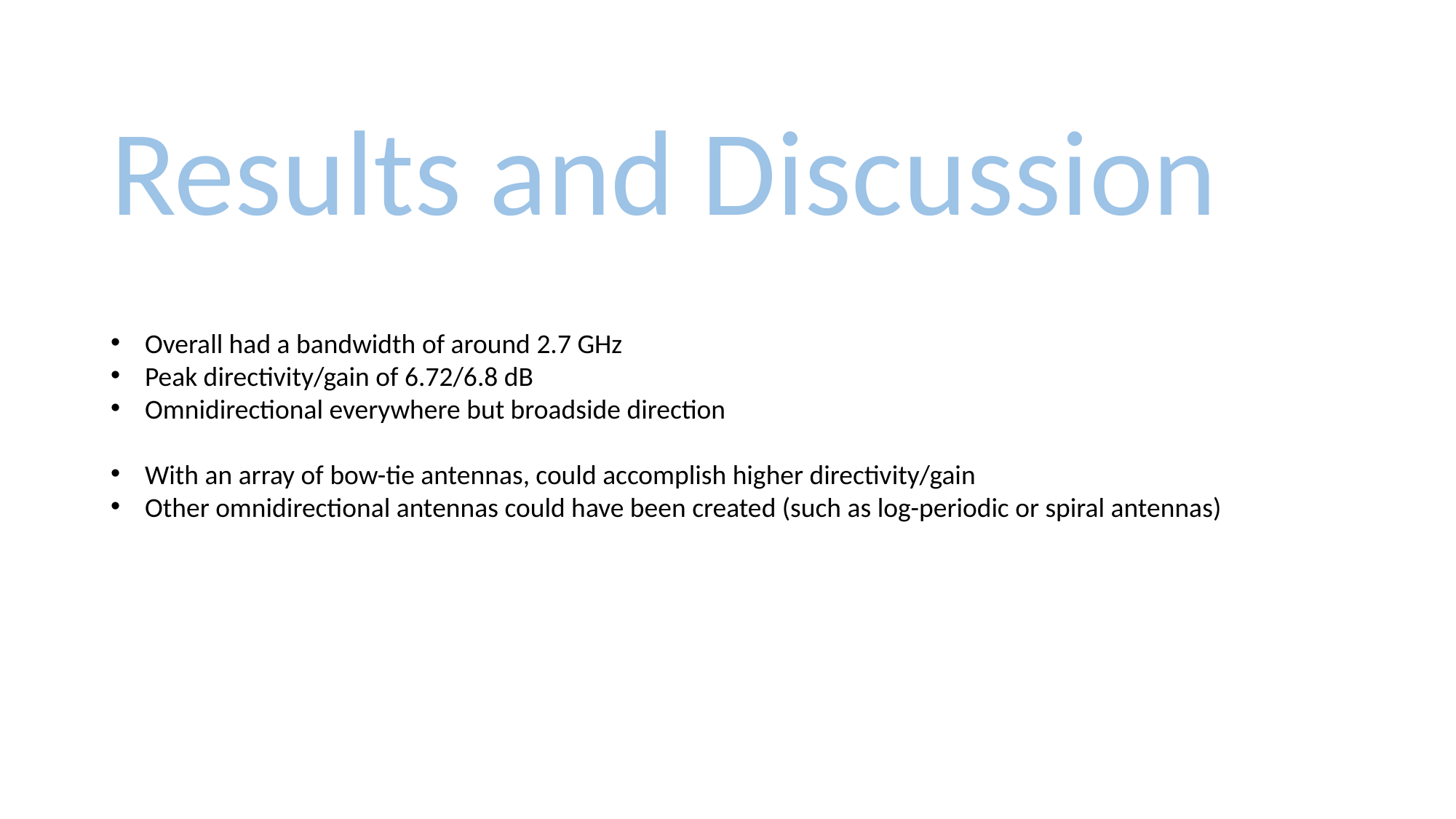

# Results and Discussion
Overall had a bandwidth of around 2.7 GHz
Peak directivity/gain of 6.72/6.8 dB
Omnidirectional everywhere but broadside direction

With an array of bow-tie antennas, could accomplish higher directivity/gain
Other omnidirectional antennas could have been created (such as log-periodic or spiral antennas)